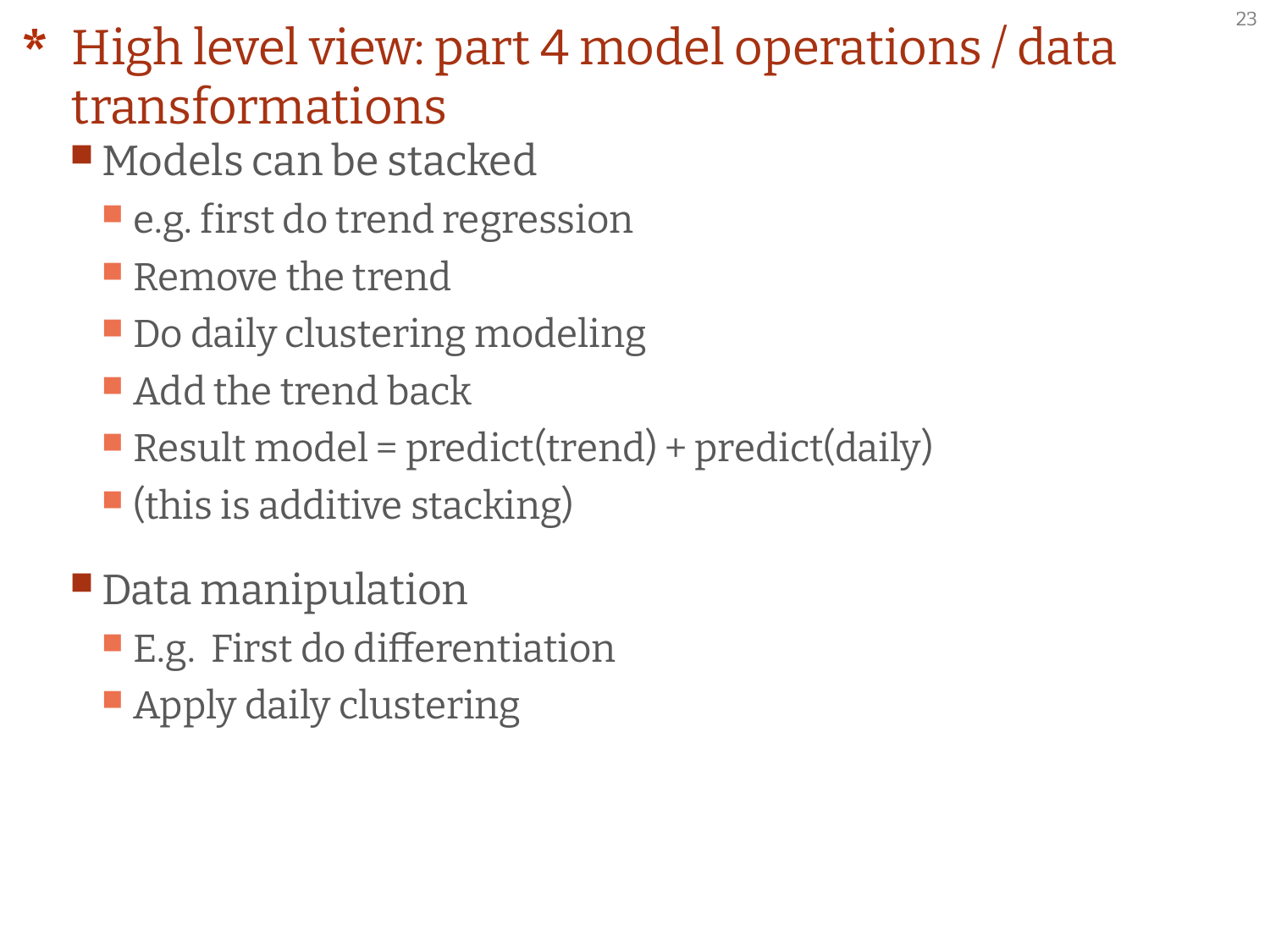

# High level view: part 4 model operations / data transformations
Models can be stacked
e.g. first do trend regression
Remove the trend
Do daily clustering modeling
Add the trend back
Result model = predict(trend) + predict(daily)
(this is additive stacking)
Data manipulation
E.g.  First do differentiation
Apply daily clustering